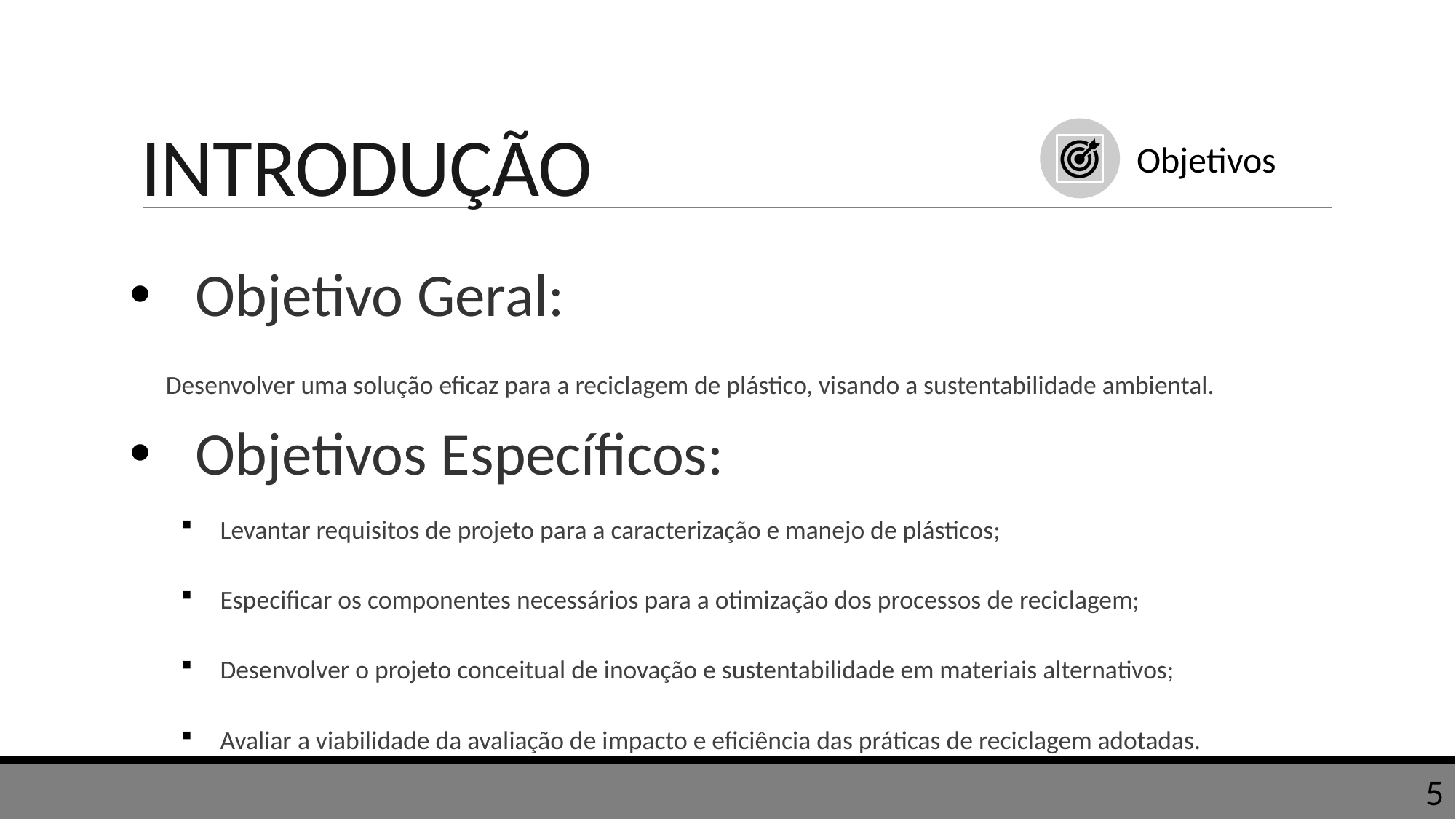

Objetivos
# INTRODUÇÃO
Objetivo Geral:

Desenvolver uma solução eficaz para a reciclagem de plástico, visando a sustentabilidade ambiental.
Objetivos Específicos:
Levantar requisitos de projeto para a caracterização e manejo de plásticos;
Especificar os componentes necessários para a otimização dos processos de reciclagem;
Desenvolver o projeto conceitual de inovação e sustentabilidade em materiais alternativos;
Avaliar a viabilidade da avaliação de impacto e eficiência das práticas de reciclagem adotadas.

5